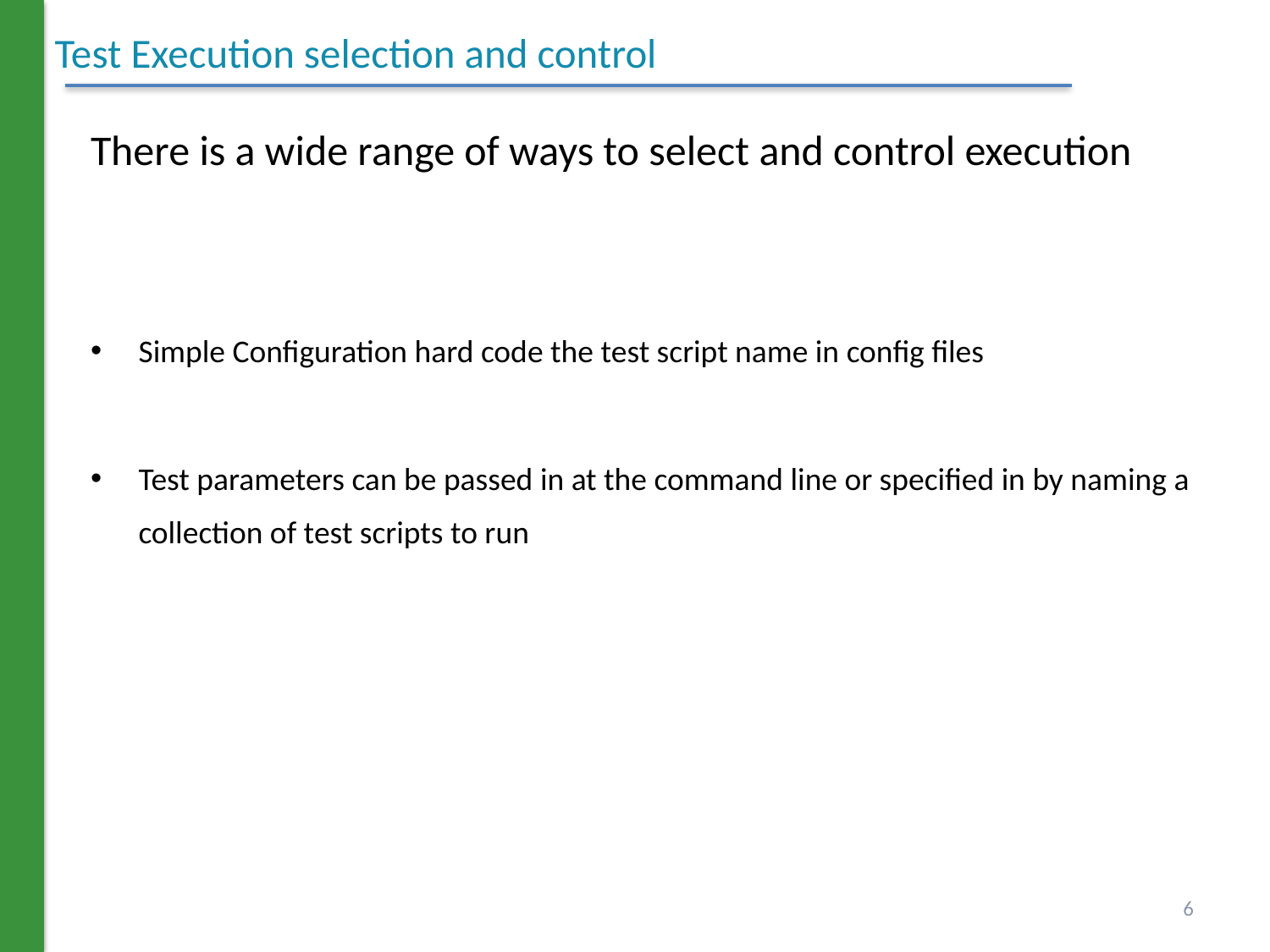

# Test Execution selection and control
There is a wide range of ways to select and control execution

Simple Configuration hard code the test script name in config files
Test parameters can be passed in at the command line or specified in by naming a collection of test scripts to run

6